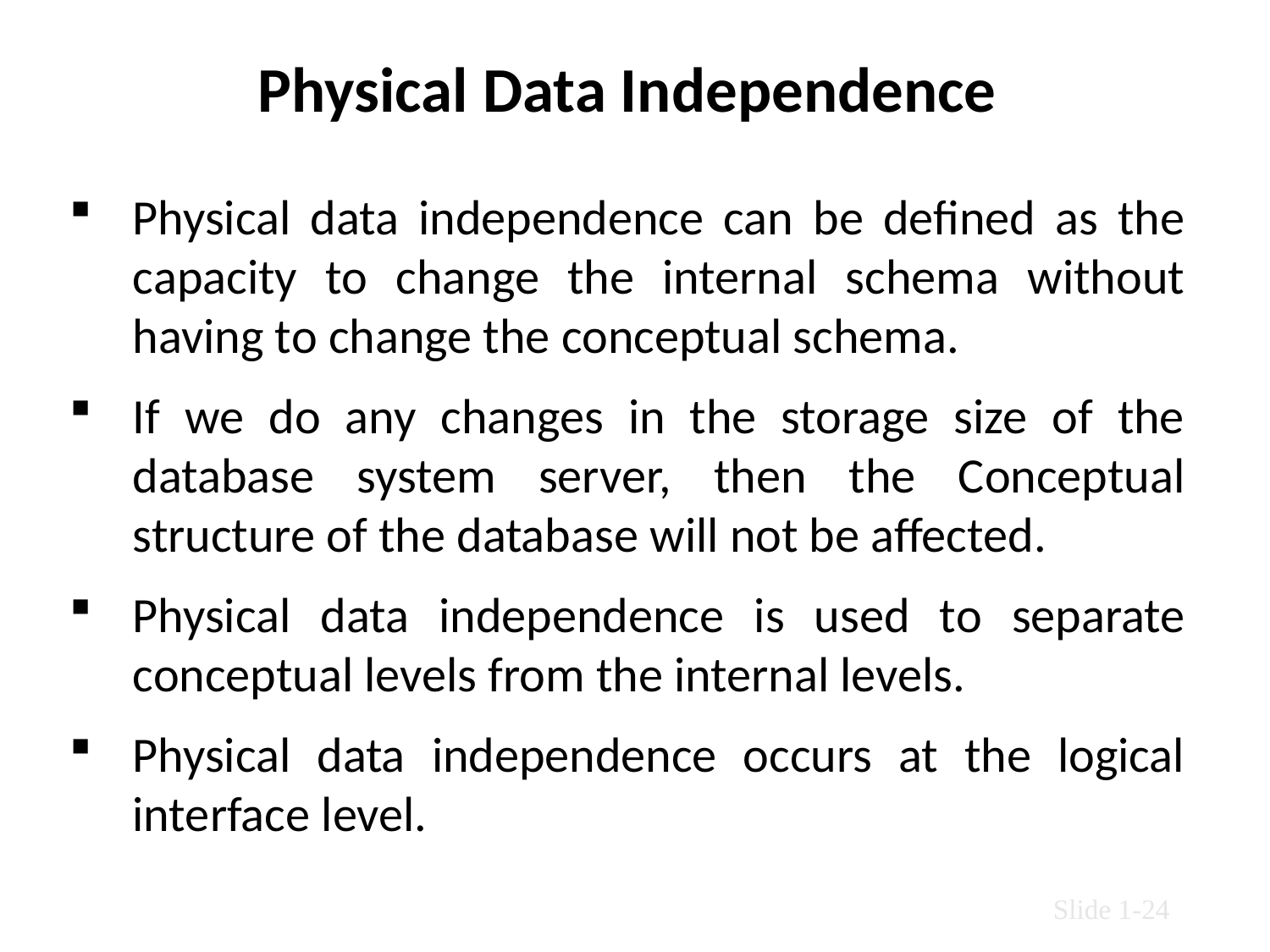

Physical Data Independence
Physical data independence can be defined as the capacity to change the internal schema without having to change the conceptual schema.
If we do any changes in the storage size of the database system server, then the Conceptual structure of the database will not be affected.
Physical data independence is used to separate conceptual levels from the internal levels.
Physical data independence occurs at the logical interface level.
Slide 1-24